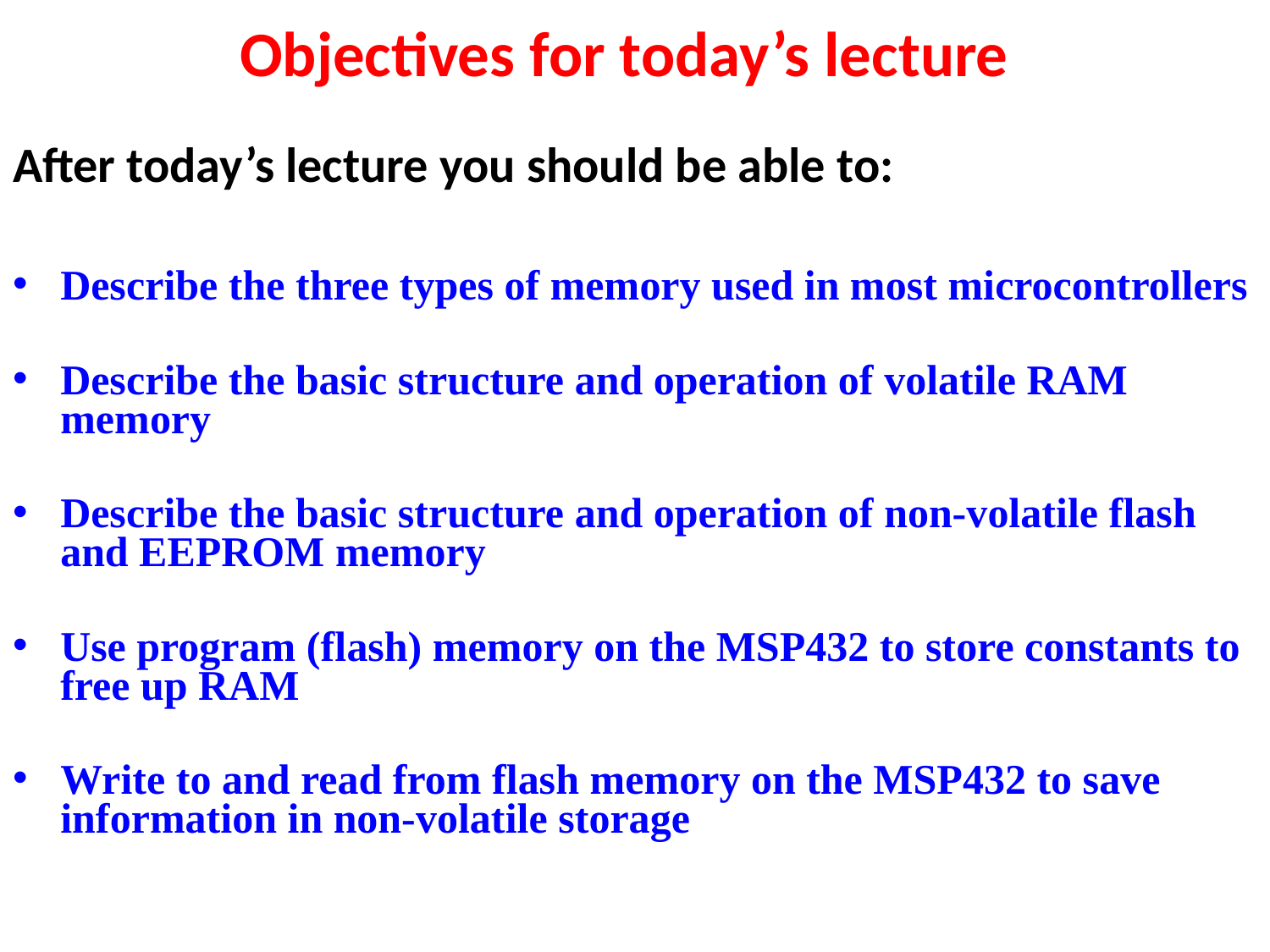

# Objectives for today’s lecture
After today’s lecture you should be able to:

Describe the three types of memory used in most microcontrollers

Describe the basic structure and operation of volatile RAM memory

Describe the basic structure and operation of non-volatile flash and EEPROM memory

Use program (flash) memory on the MSP432 to store constants to free up RAM

Write to and read from flash memory on the MSP432 to save information in non-volatile storage